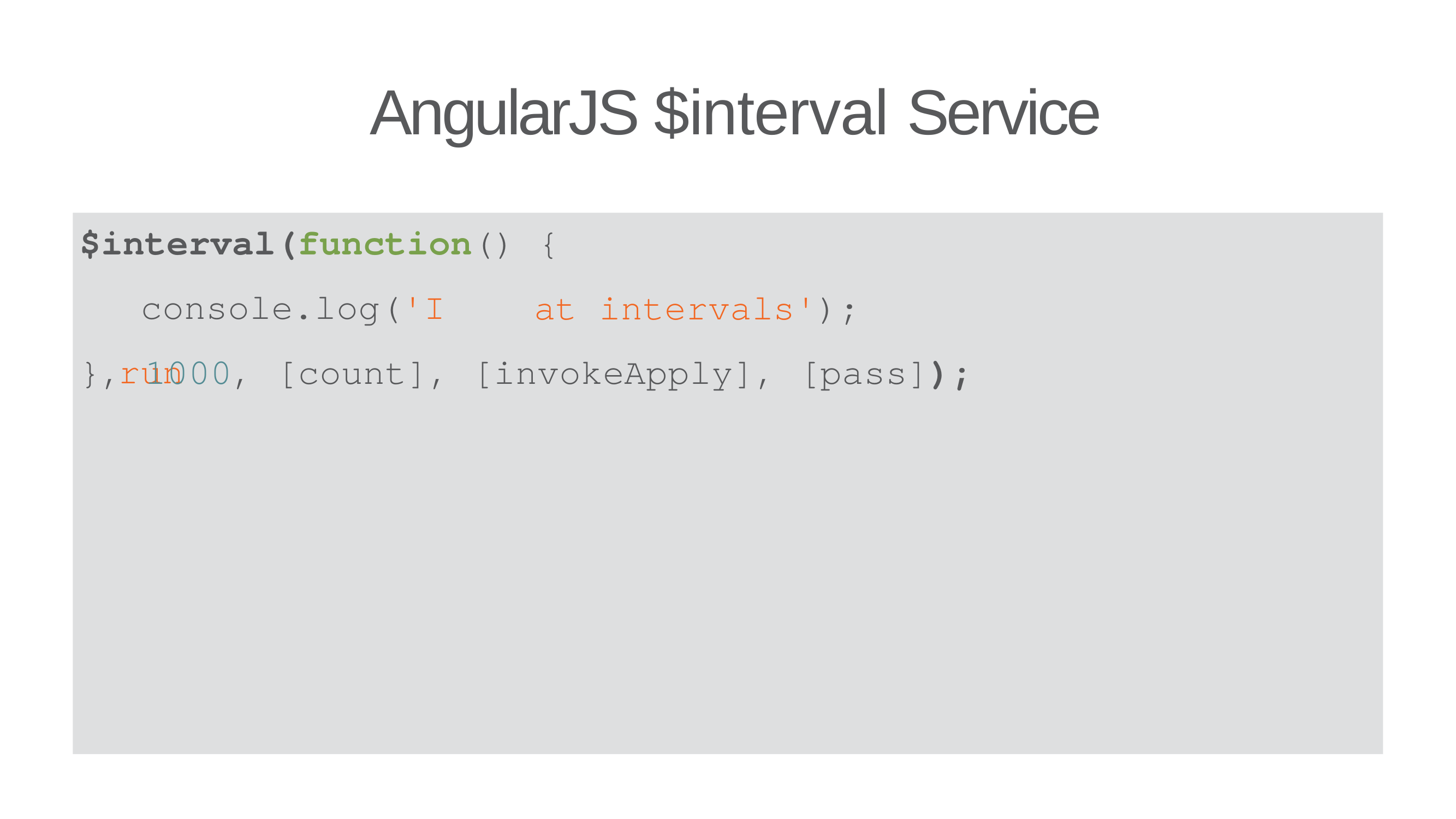

# AngularJS $interval Service
$interval(function()  console.log('I run

{
at intervals');
}, 1000,	[count], [invokeApply], [pass]);